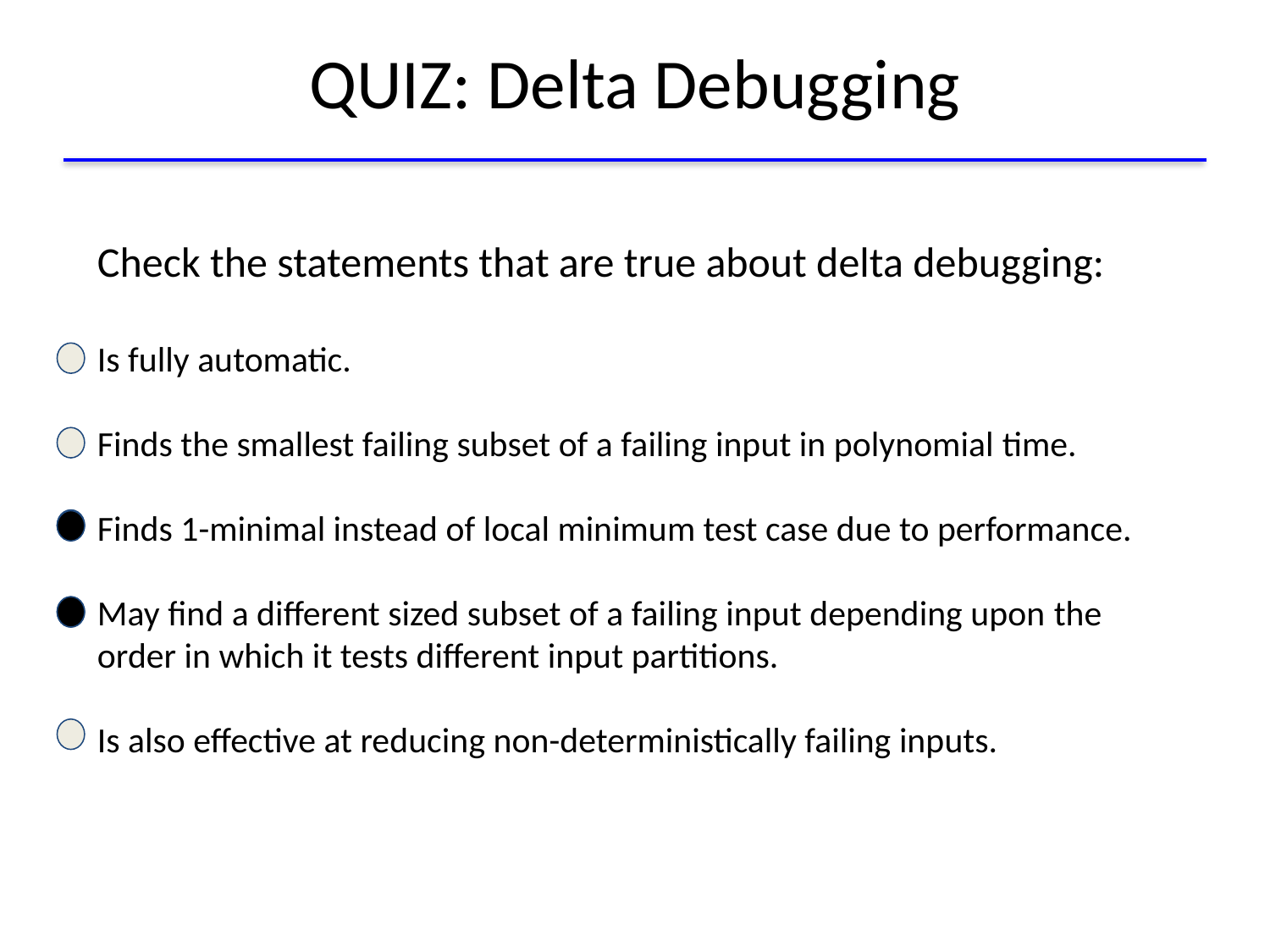

# QUIZ: Delta Debugging
Check the statements that are true about delta debugging:

Is fully automatic.

Finds the smallest failing subset of a failing input in polynomial time.

Finds 1-minimal instead of local minimum test case due to performance.

May find a different sized subset of a failing input depending upon the
order in which it tests different input partitions.

Is also effective at reducing non-deterministically failing inputs.